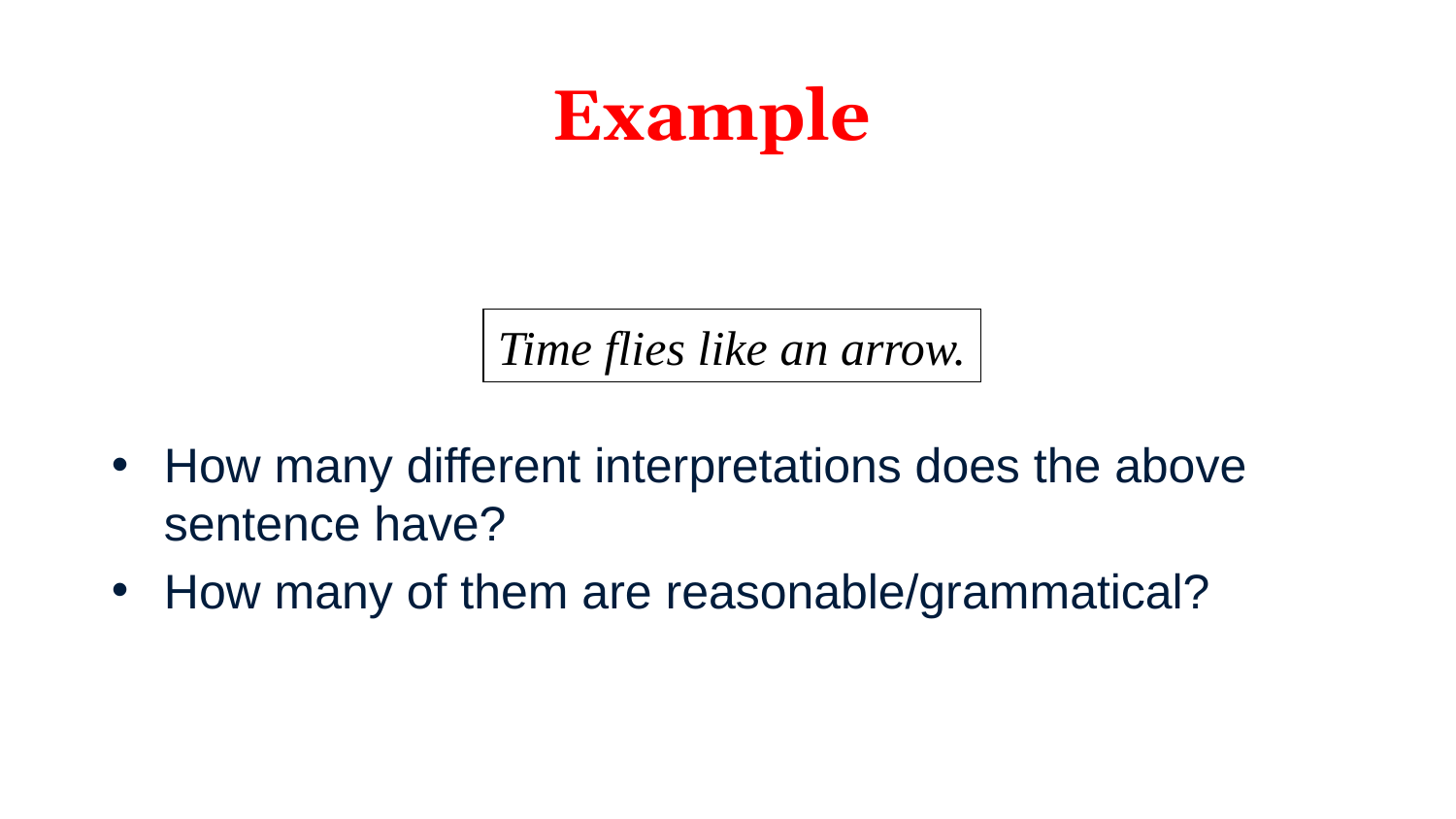

# Example
Time flies like an arrow.
How many different interpretations does the above sentence have?
How many of them are reasonable/grammatical?